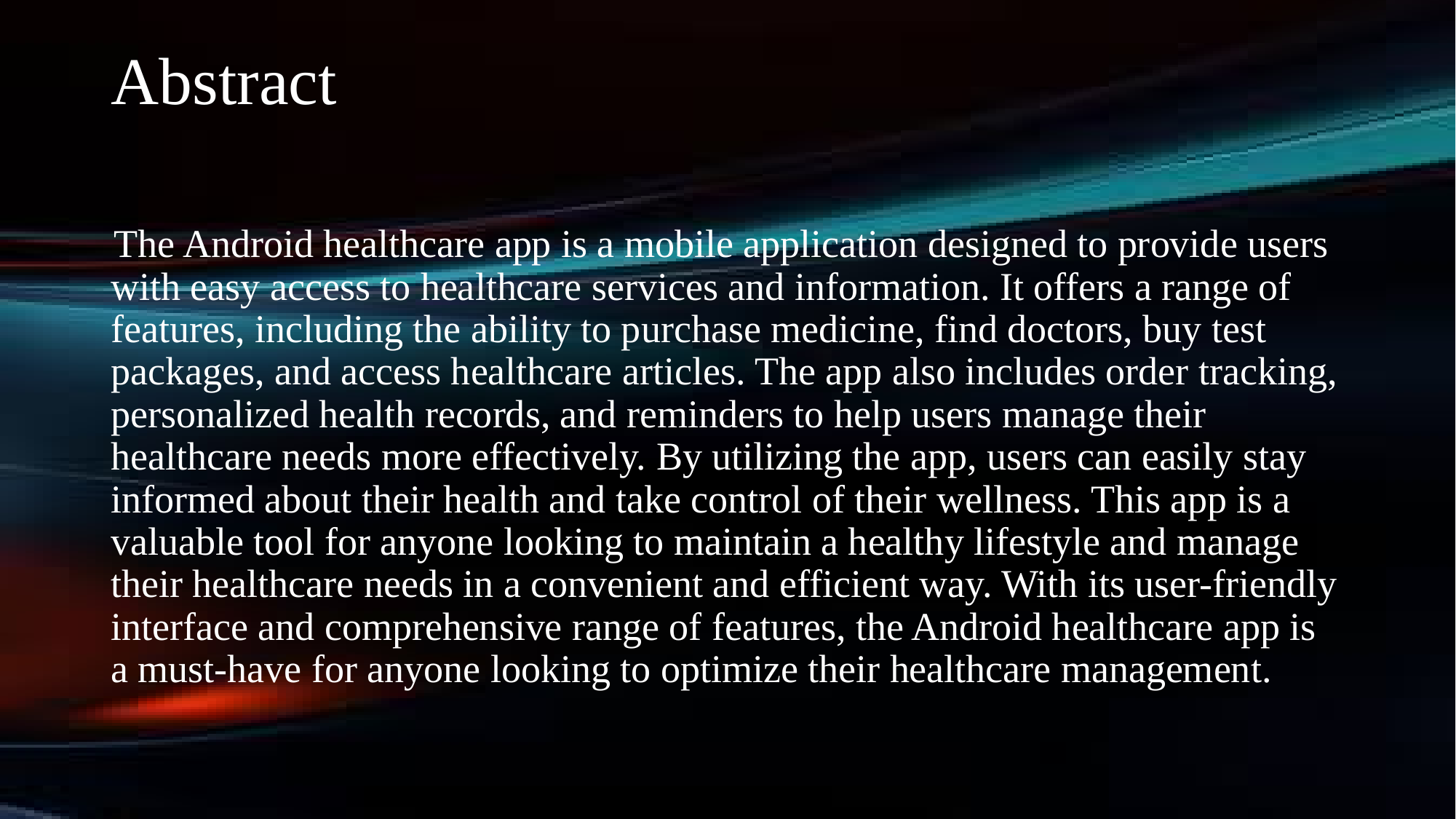

# Abstract
 The Android healthcare app is a mobile application designed to provide users with easy access to healthcare services and information. It offers a range of features, including the ability to purchase medicine, find doctors, buy test packages, and access healthcare articles. The app also includes order tracking, personalized health records, and reminders to help users manage their healthcare needs more effectively. By utilizing the app, users can easily stay informed about their health and take control of their wellness. This app is a valuable tool for anyone looking to maintain a healthy lifestyle and manage their healthcare needs in a convenient and efficient way. With its user-friendly interface and comprehensive range of features, the Android healthcare app is a must-have for anyone looking to optimize their healthcare management.